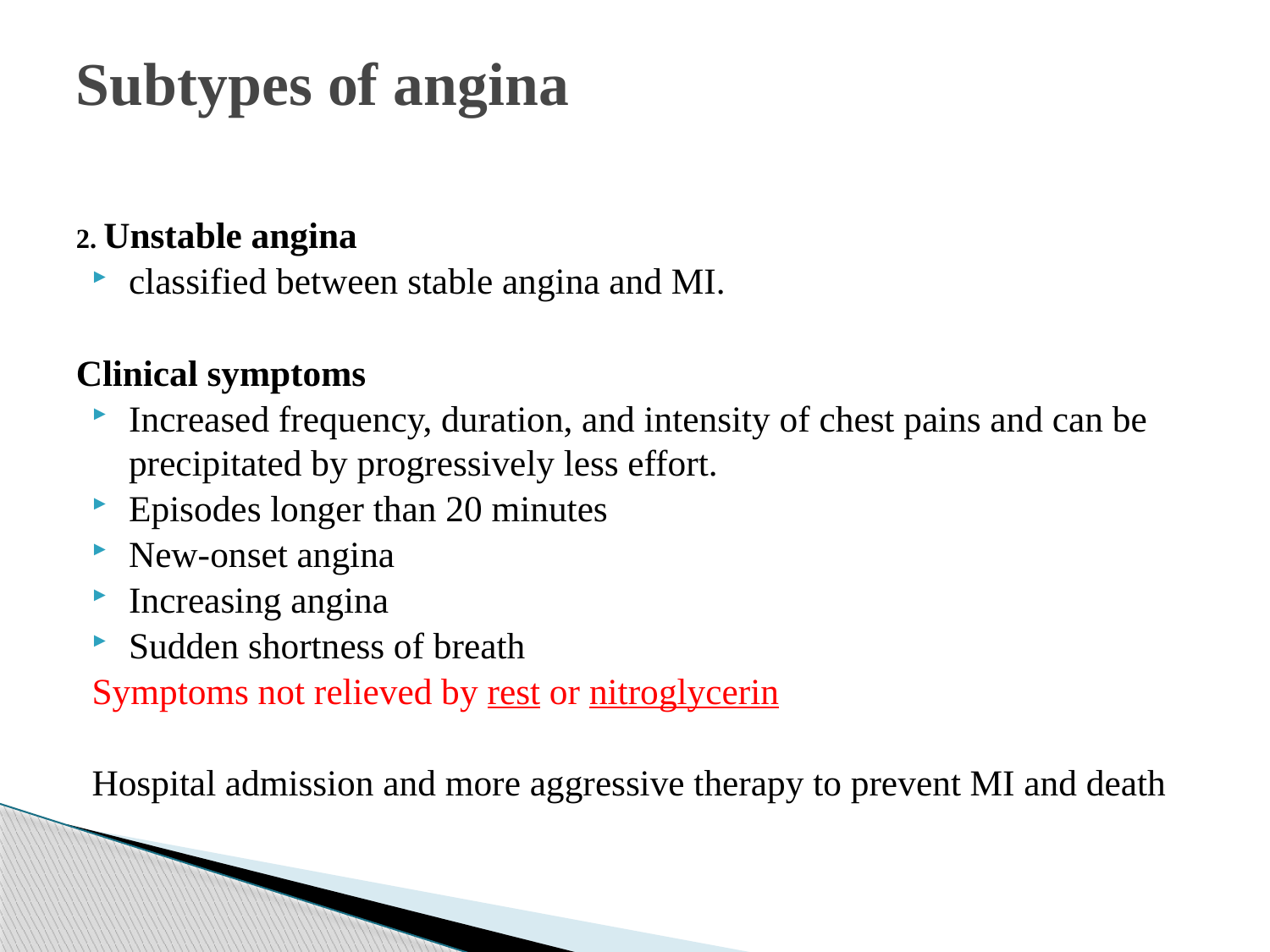

# Subtypes of angina
2. Unstable angina
classified between stable angina and MI.

Clinical symptoms
Increased frequency, duration, and intensity of chest pains and can be precipitated by progressively less effort.
Episodes longer than 20 minutes
New-onset angina
Increasing angina
Sudden shortness of breath
Symptoms not relieved by rest or nitroglycerin

Hospital admission and more aggressive therapy to prevent MI and death